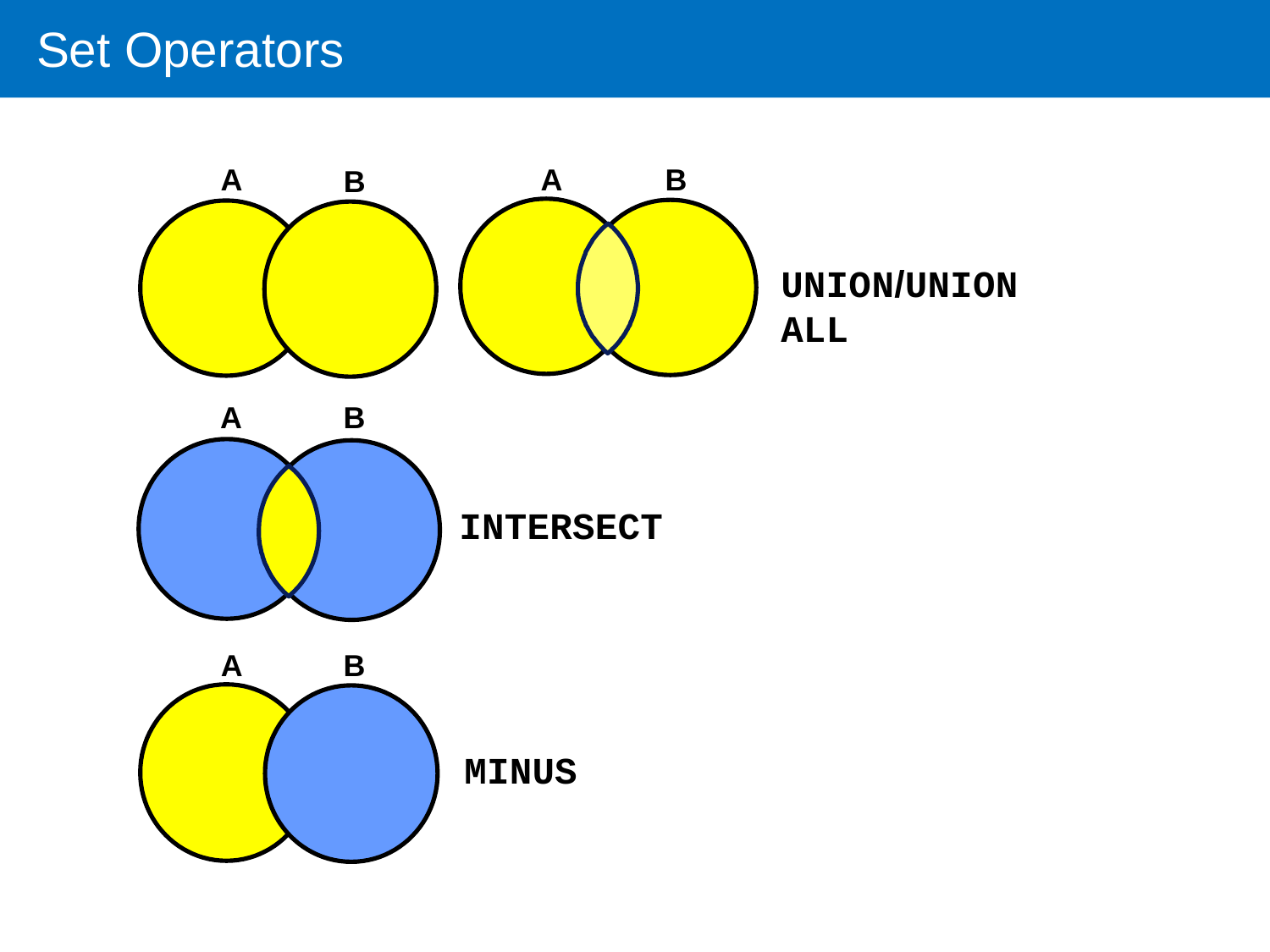

# Set Operators
A
A	B
B

UNION/UNION ALL
A
B

INTERSECT
A
B

MINUS